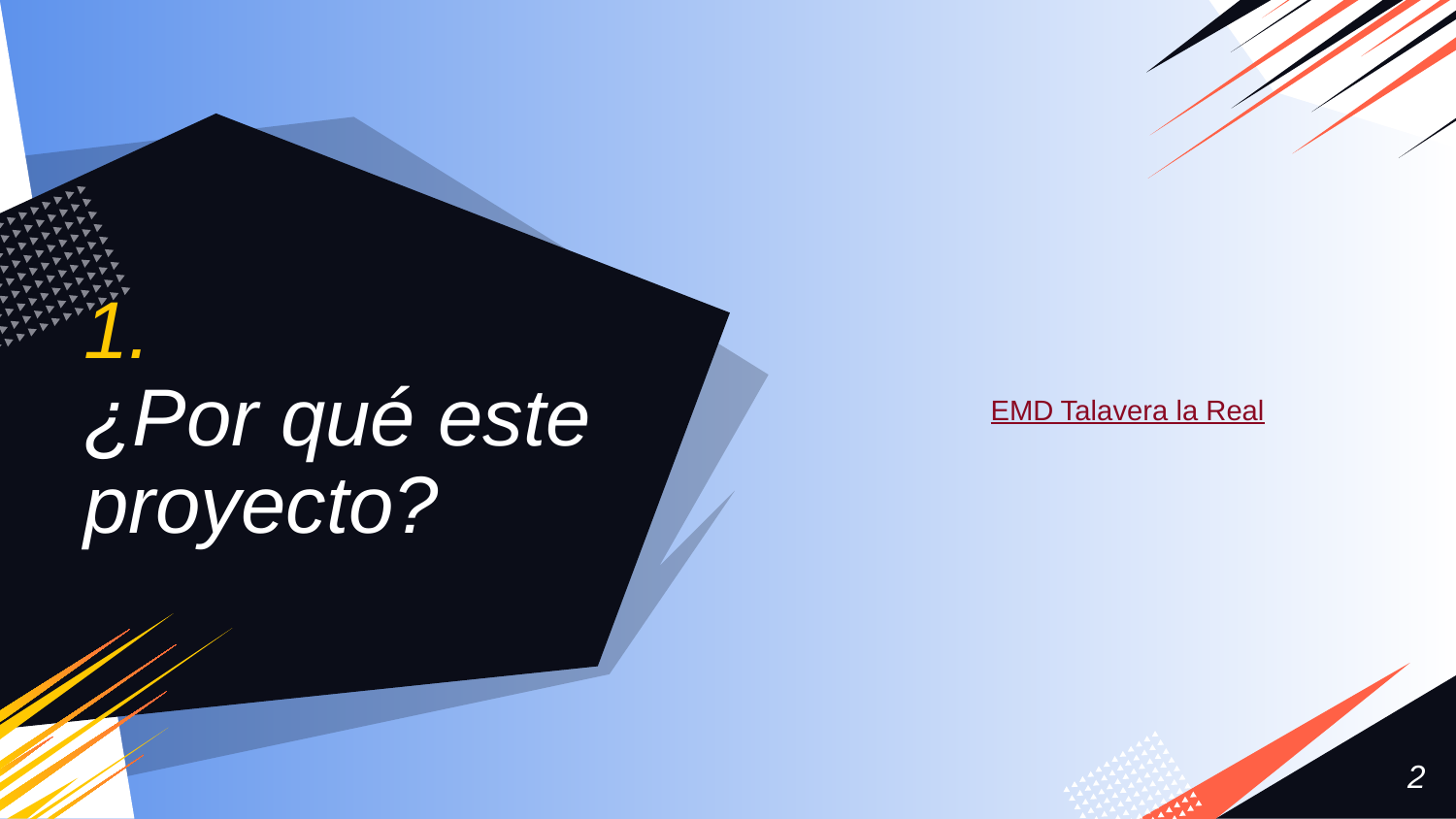

# 1.
¿Por qué este proyecto?
EMD Talavera la Real

2